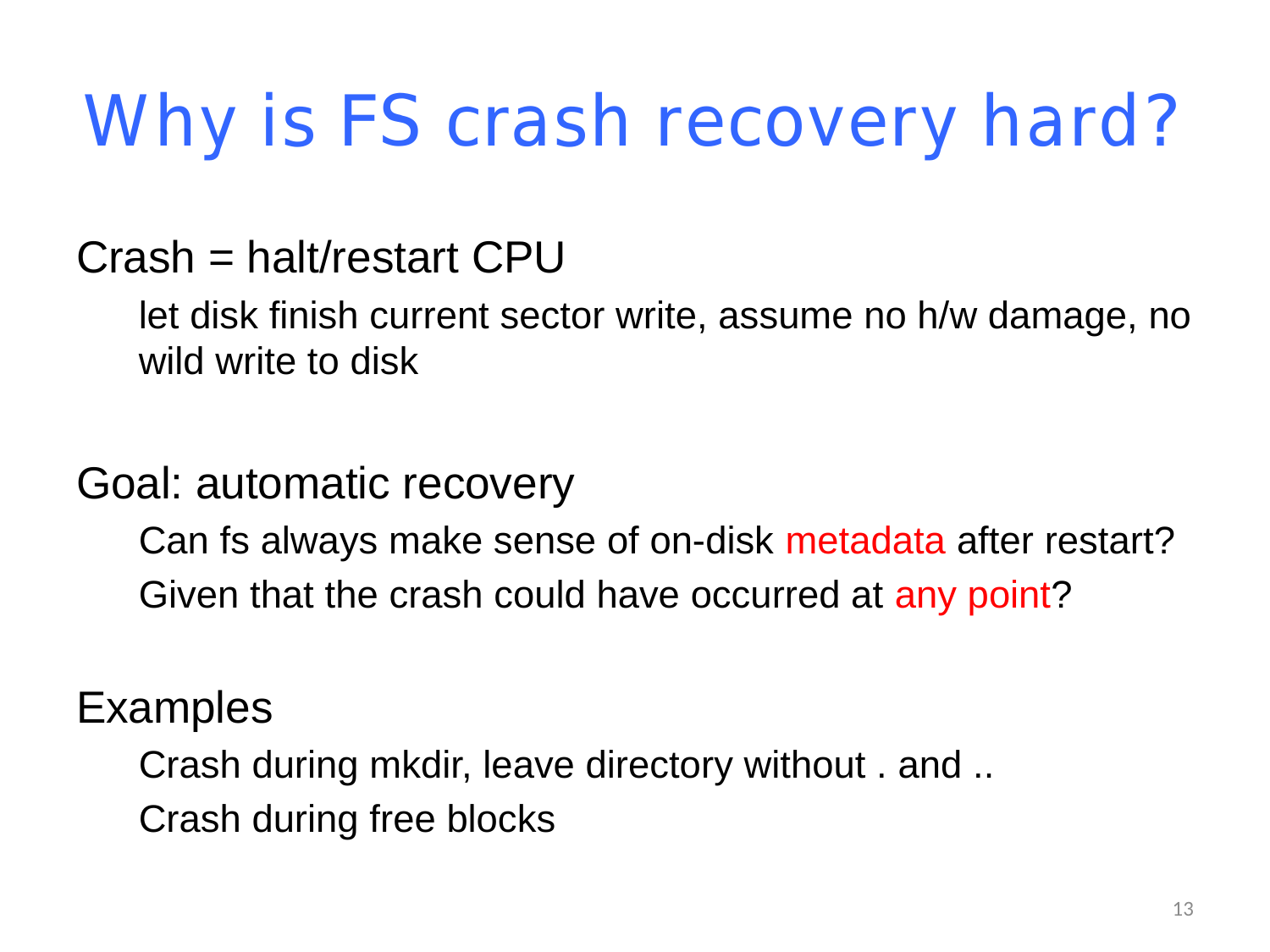

# Why is FS crash recovery hard?
Crash = halt/restart CPU
let disk finish current sector write, assume no h/w damage, no wild write to disk

Goal: automatic recovery
Can fs always make sense of on-disk metadata after restart?
Given that the crash could have occurred at any point?

Examples
Crash during mkdir, leave directory without . and ..
Crash during free blocks

13